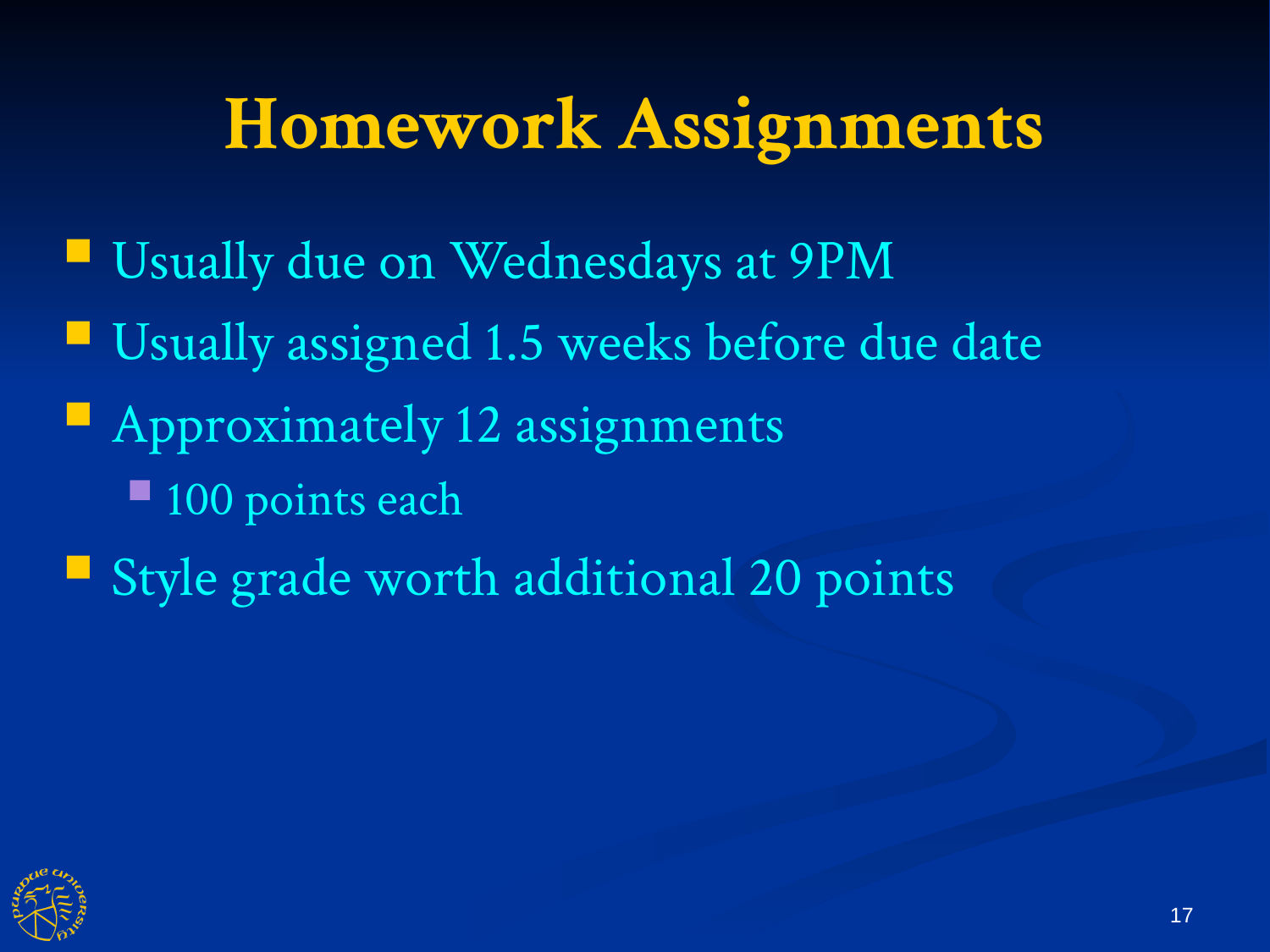

Homework Assignments
Usually due on Wednesdays at 9PM
Usually assigned 1.5 weeks before due date
Approximately 12 assignments
100 points each
Style grade worth additional 20 points

17